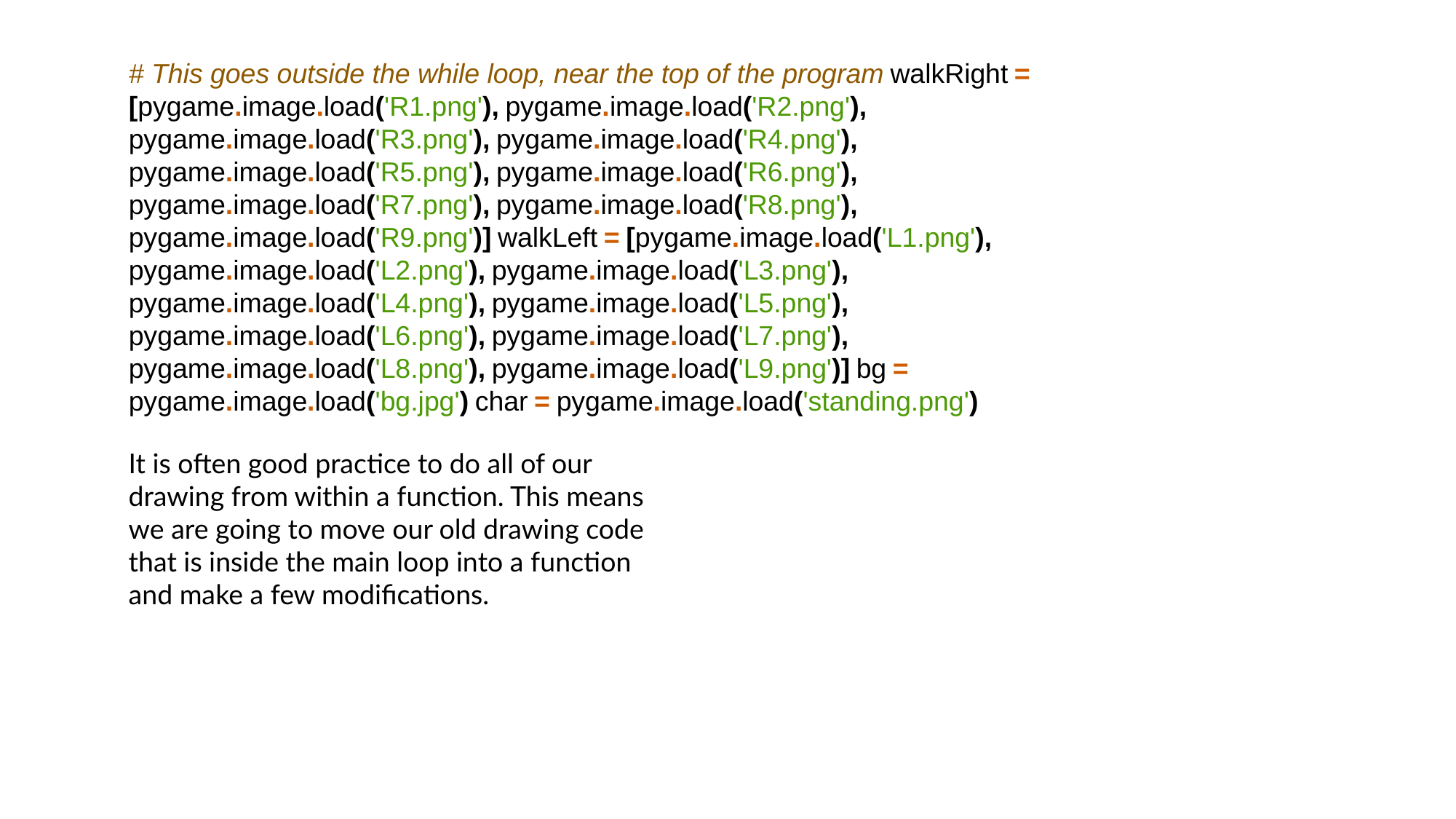

# This goes outside the while loop, near the top of the program walkRight = [pygame.image.load('R1.png'), pygame.image.load('R2.png'), pygame.image.load('R3.png'), pygame.image.load('R4.png'), pygame.image.load('R5.png'), pygame.image.load('R6.png'), pygame.image.load('R7.png'), pygame.image.load('R8.png'), pygame.image.load('R9.png')] walkLeft = [pygame.image.load('L1.png'), pygame.image.load('L2.png'), pygame.image.load('L3.png'), pygame.image.load('L4.png'), pygame.image.load('L5.png'), pygame.image.load('L6.png'), pygame.image.load('L7.png'), pygame.image.load('L8.png'), pygame.image.load('L9.png')] bg = pygame.image.load('bg.jpg') char = pygame.image.load('standing.png')
It is often good practice to do all of our drawing from within a function. This means we are going to move our old drawing code that is inside the main loop into a function and make a few modifications.